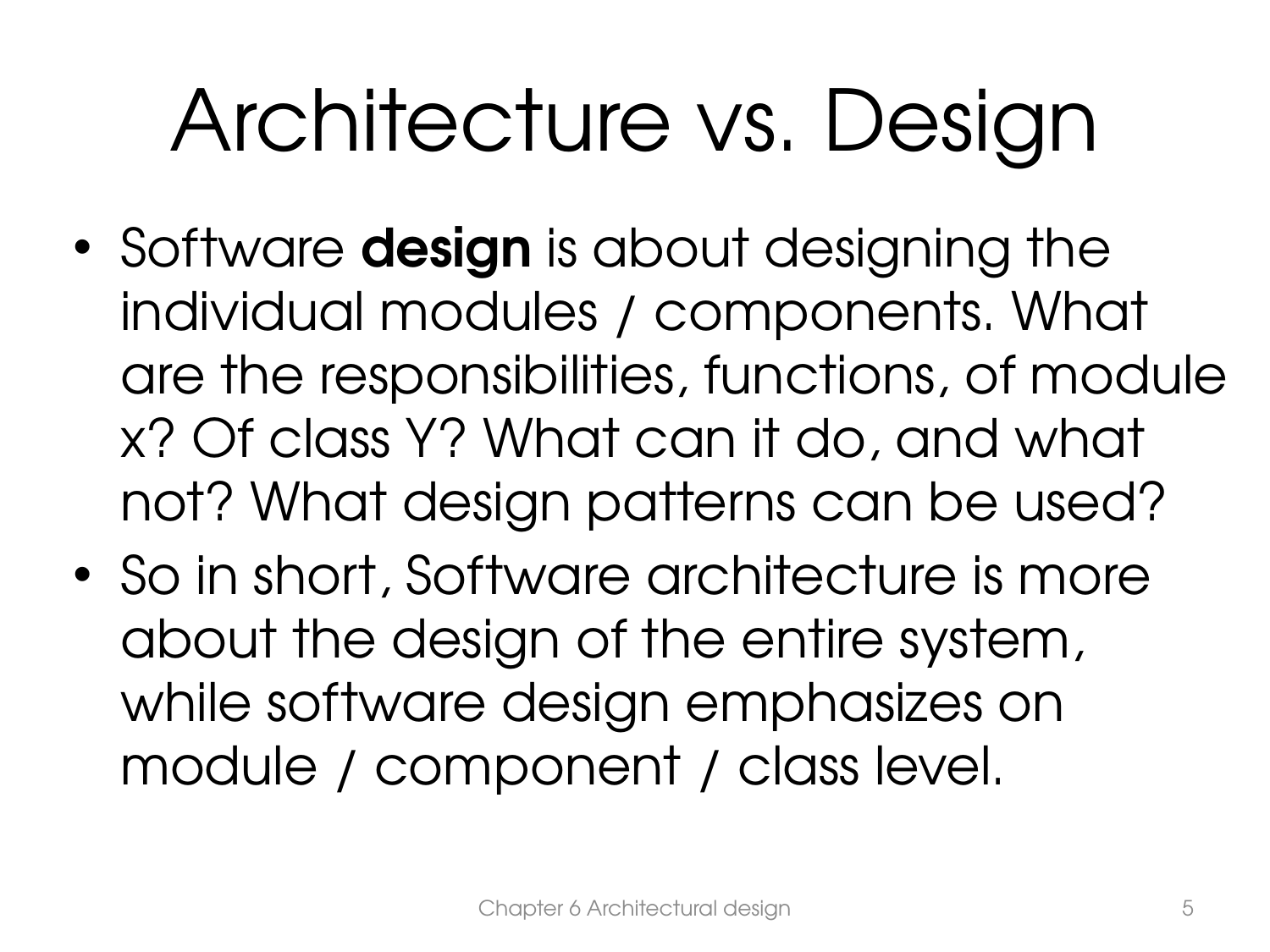

# Architecture vs. Design
Software design is about designing the individual modules / components. What are the responsibilities, functions, of module x? Of class Y? What can it do, and what not? What design patterns can be used?
So in short, Software architecture is more about the design of the entire system, while software design emphasizes on module / component / class level.

Chapter 6 Architectural design
5